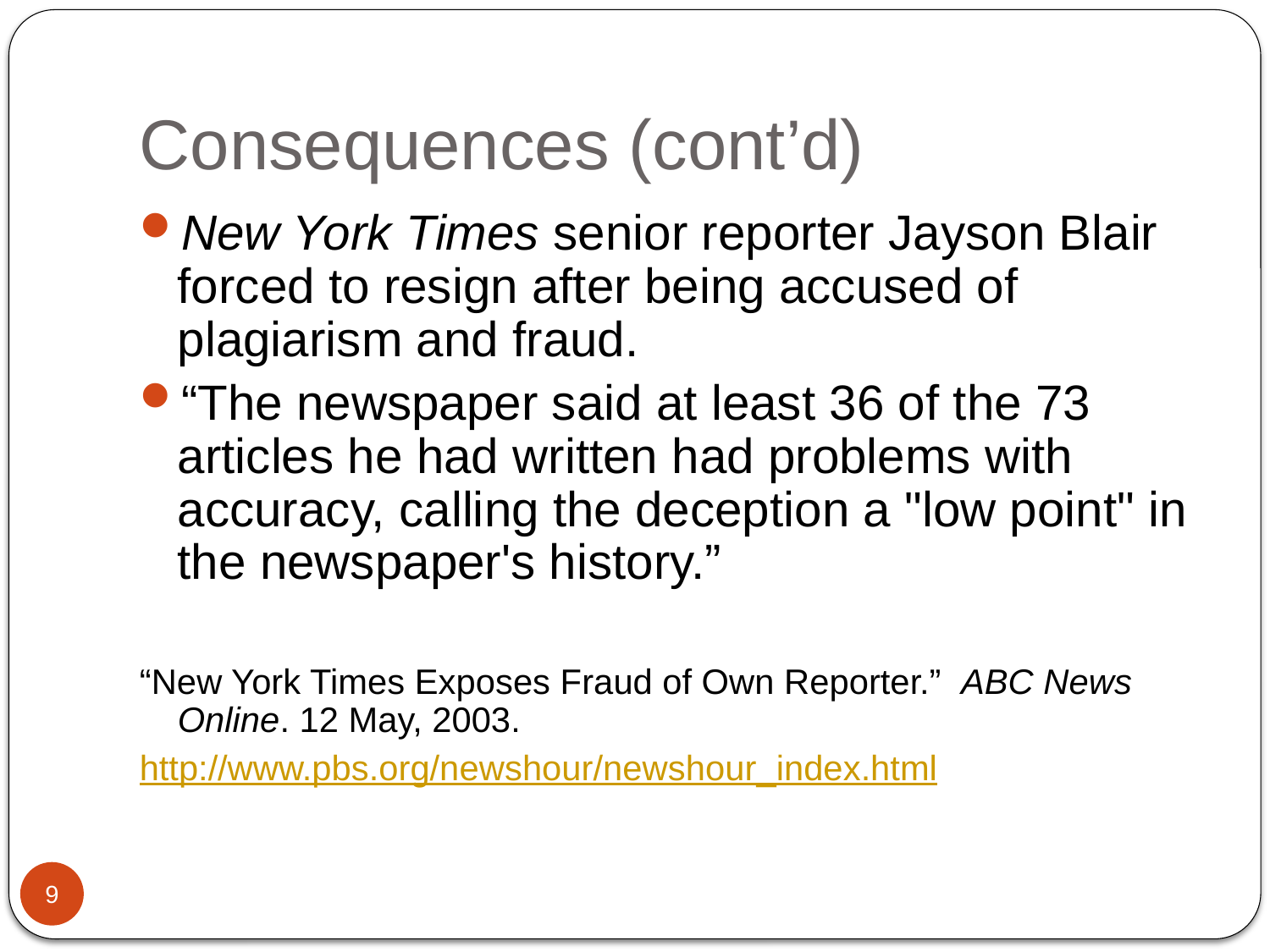

# Consequences (cont’d)
New York Times senior reporter Jayson Blair forced to resign after being accused of plagiarism and fraud.
“The newspaper said at least 36 of the 73 articles he had written had problems with accuracy, calling the deception a "low point" in the newspaper's history.”

“New York Times Exposes Fraud of Own Reporter.”  ABC News Online. 12 May, 2003.
	http://www.pbs.org/newshour/newshour_index.html
9